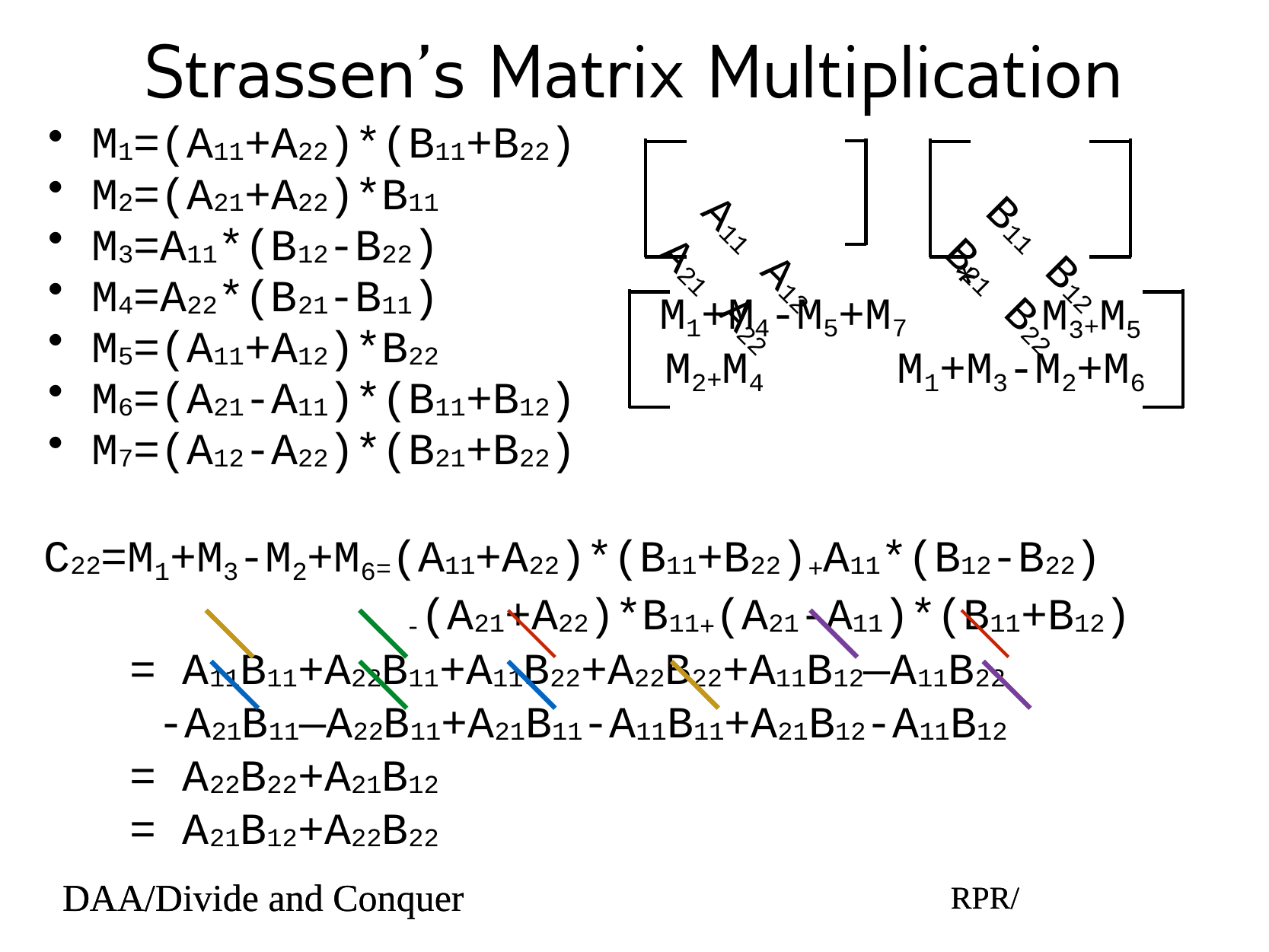

# Strassen’s Matrix Multiplication
M1=(A11+A22)*(B11+B22)
M2=(A21+A22)*B11
M3=A11*(B12-B22)
M4=A22*(B21-B11)
M5=(A11+A12)*B22
M6=(A21-A11)*(B11+B12)
M7=(A12-A22)*(B21+B22)

C22=M1+M3-M2+M6=(A11+A22)*(B11+B22)+A11*(B12-B22)
     -(A21+A22)*B11+(A21-A11)*(B11+B12)
= A11B11+A22B11+A11B22+A22B22+A11B12—A11B22
-A21B11—A22B11+A21B11-A11B11+A21B12-A11B12
= A22B22+A21B12
= A21B12+A22B22

A11 A12
A21 A22

B11 B12
B21 B22
*
M1+M4-M5+M7
M3+M5
M2+M4
M1+M3-M2+M6

DAA/Divide and Conquer
RPR/
15